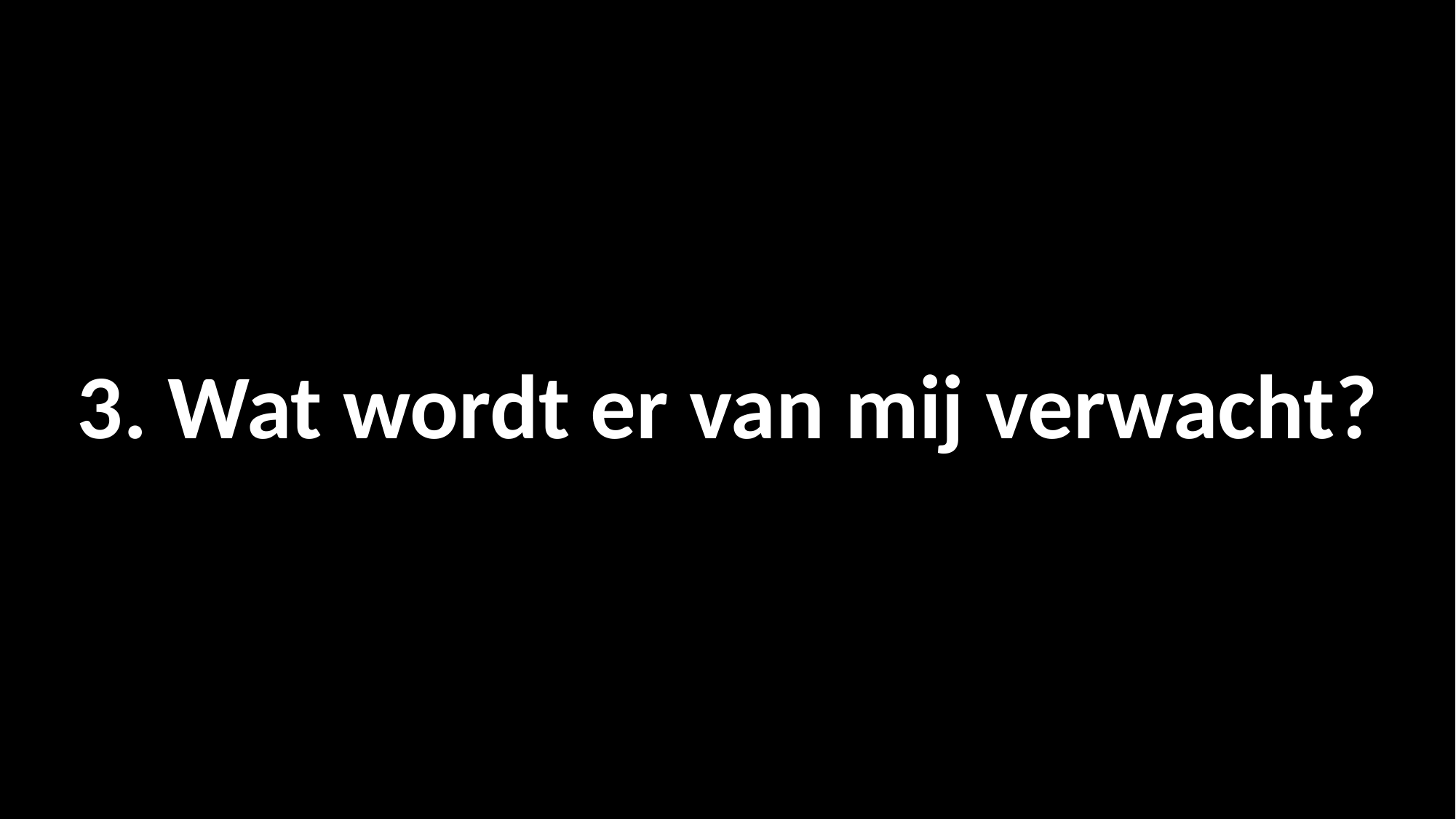

# 3. Wat wordt er van mij verwacht?